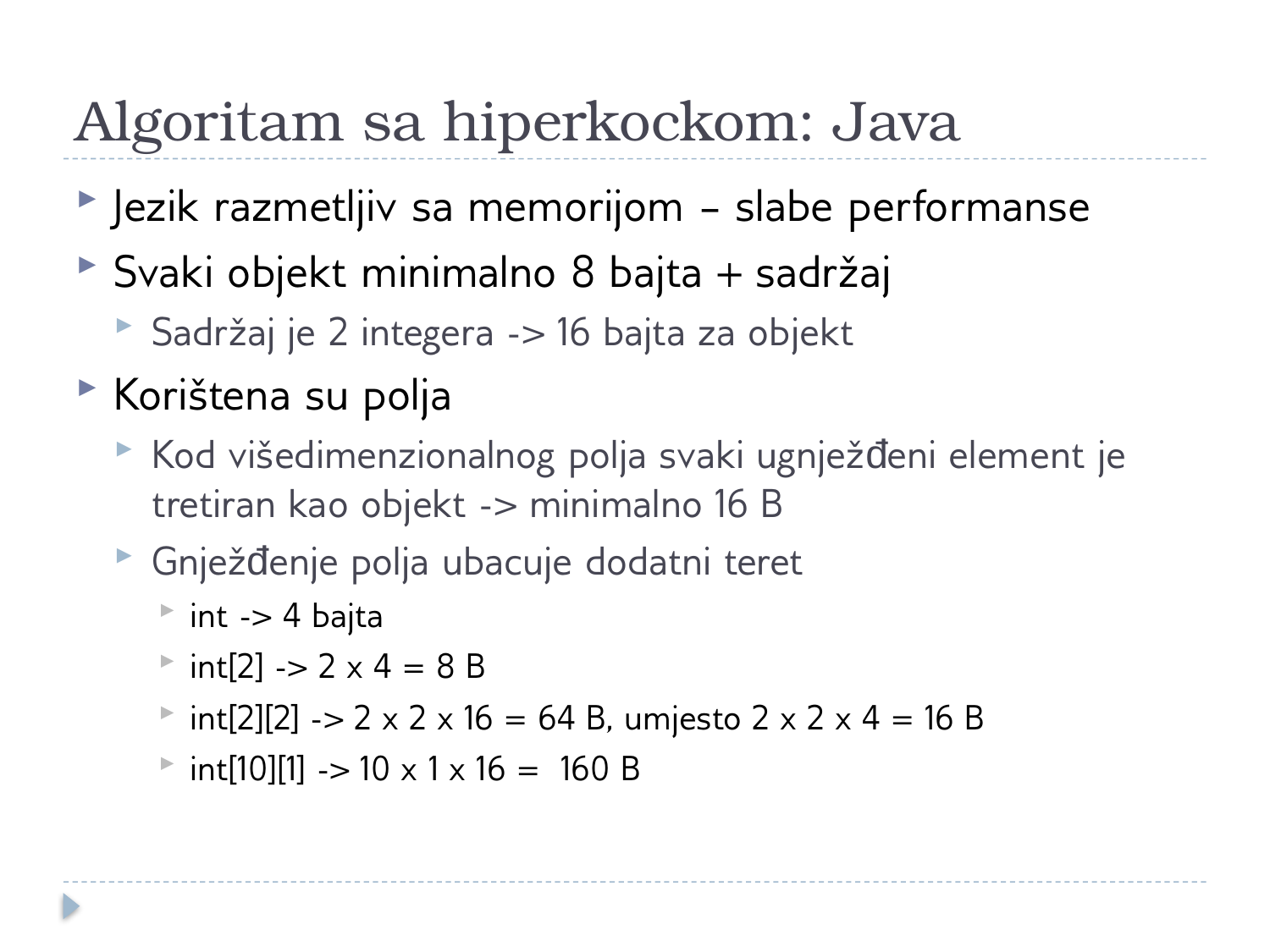

# Algoritam sa hiperkockom: Java
Jezik razmetljiv sa memorijom – slabe performanse
Svaki objekt minimalno 8 bajta + sadržaj
Sadržaj je 2 integera -> 16 bajta za objekt
Korištena su polja
Kod višedimenzionalnog polja svaki ugnježđeni element je tretiran kao objekt -> minimalno 16 B
Gnježđenje polja ubacuje dodatni teret
int -> 4 bajta
int[2] -> 2 x 4 = 8 B
int[2][2] -> 2 x 2 x 16 = 64 B, umjesto 2 x 2 x 4 = 16 B
int[10][1] -> 10 x 1 x 16 =  160 B